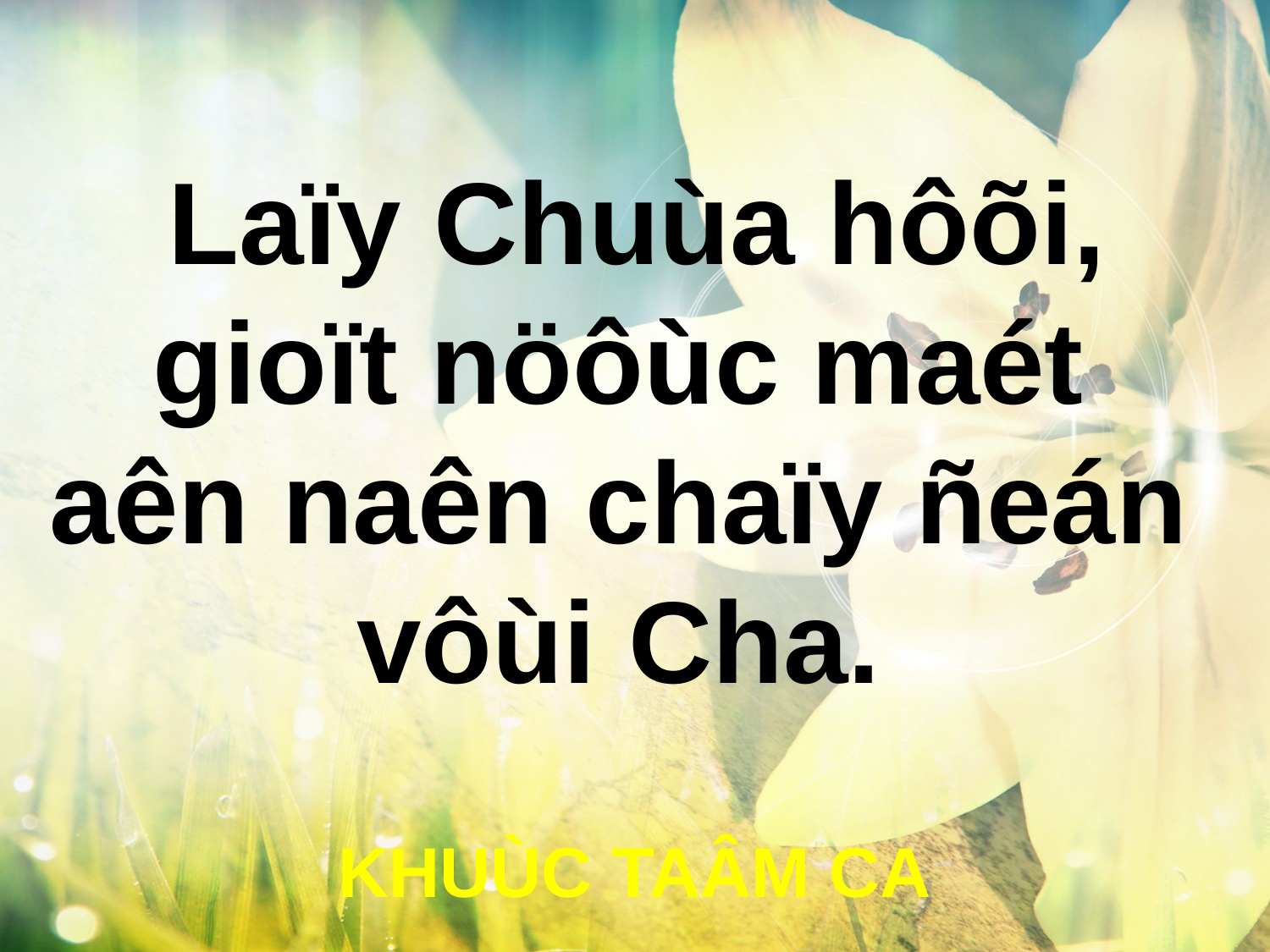

Laïy Chuùa hôõi,
gioït nöôùc maét
aên naên chaïy ñeán
vôùi Cha.
KHUÙC TAÂM CA